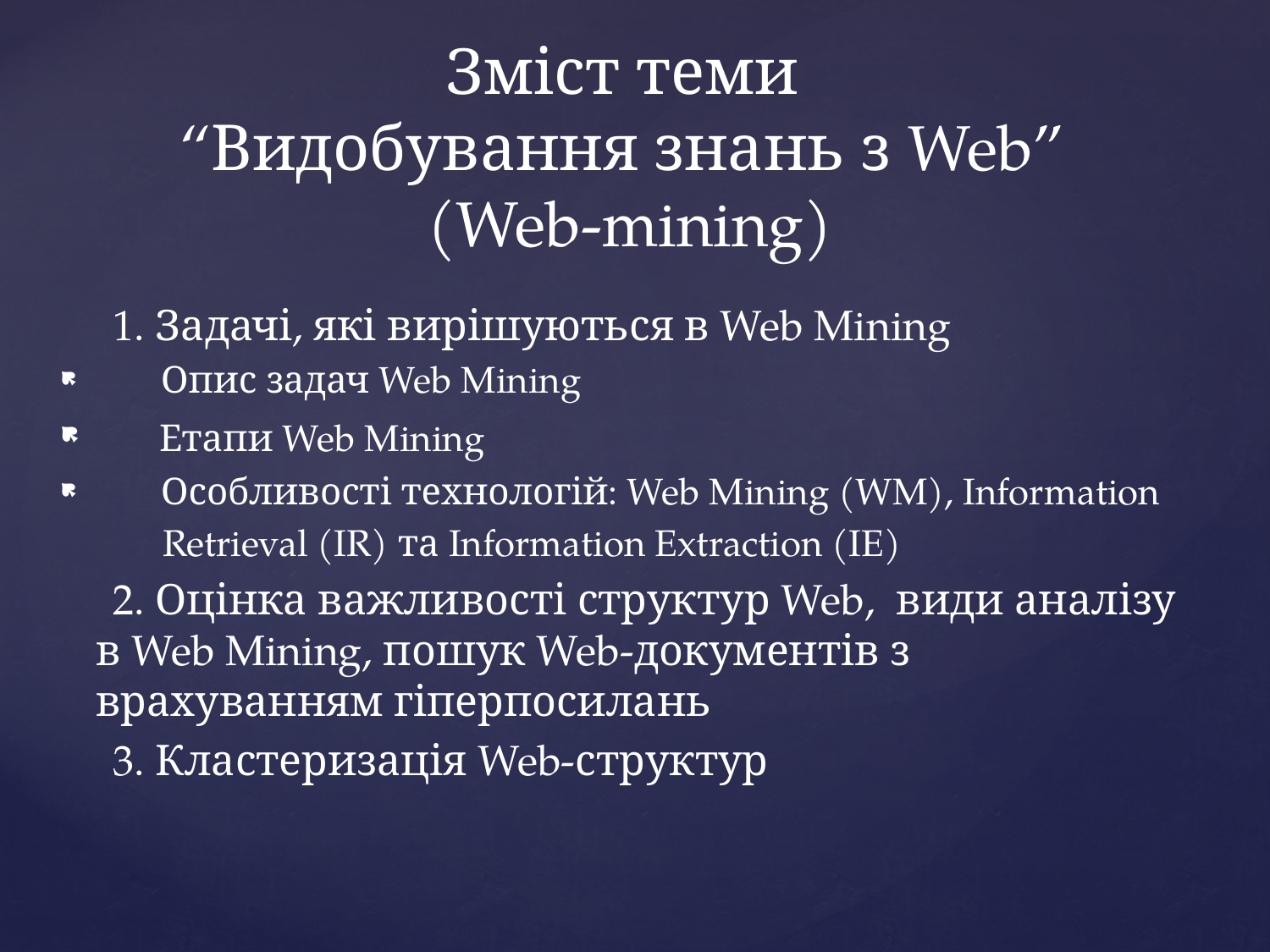

# Зміст теми “Видобування знань з Web” (Web-mining)
     1. Задачі, які вирішуються в Web Mining
       Опис задач Web Mining
      Етапи Web Mining
       Особливості технологій: Web Mining (WM), Information
           Retrieval (IR) та Information Extraction (IE)
     2. Оцінка важливості структур Web,  види аналізу в Web Mining, пошук Web-документів з врахуванням гіперпосилань
     3. Кластеризація Web-структур